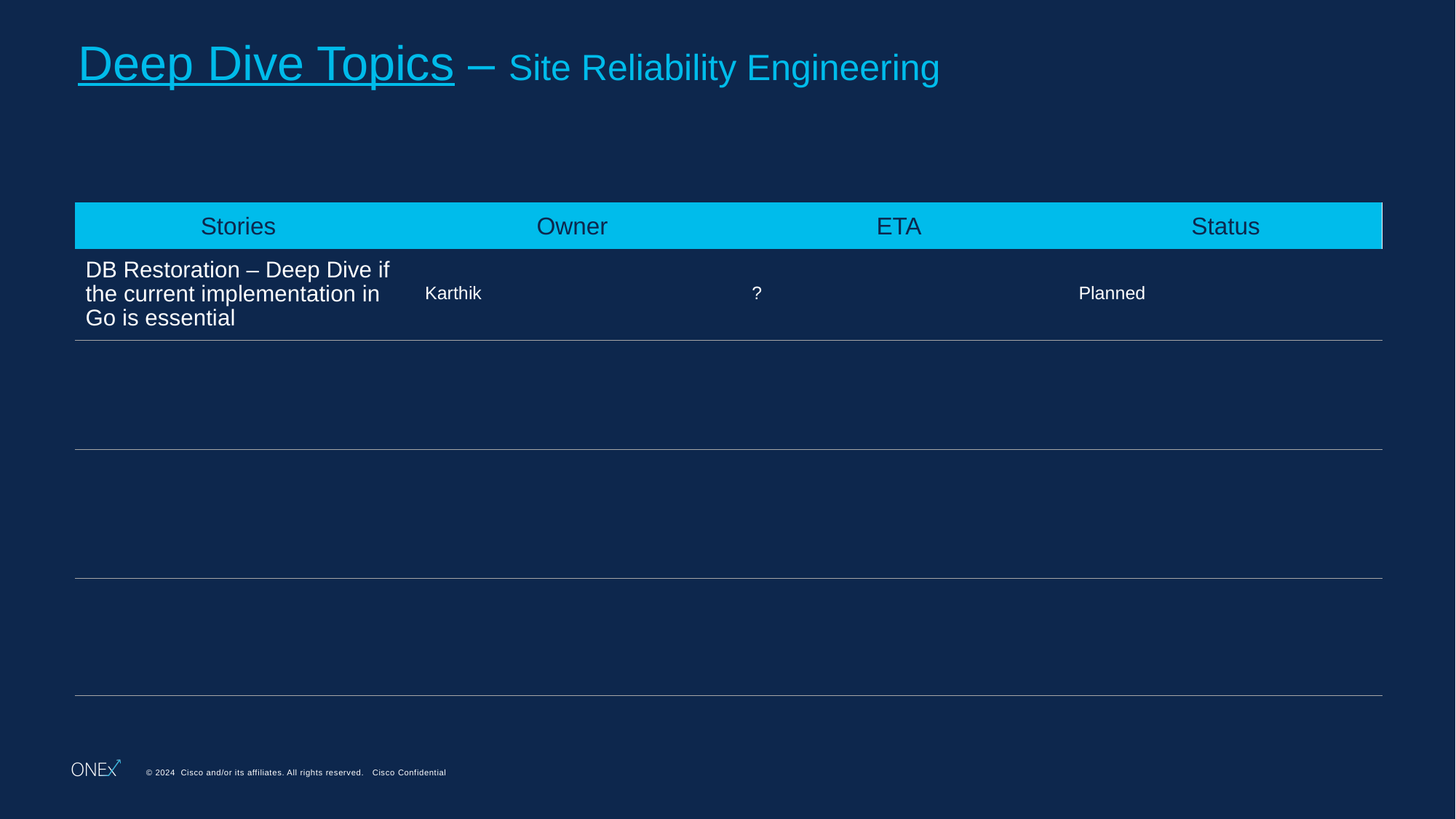

# Deep Dive Topics – Site Reliability Engineering
| Stories | Owner | ETA | Status |
| --- | --- | --- | --- |
| DB Restoration – Deep Dive if the current implementation in Go is essential | Karthik | ? | Planned |
|  |  |  |  |
|  |  |  |  |
|  |  |  |  |